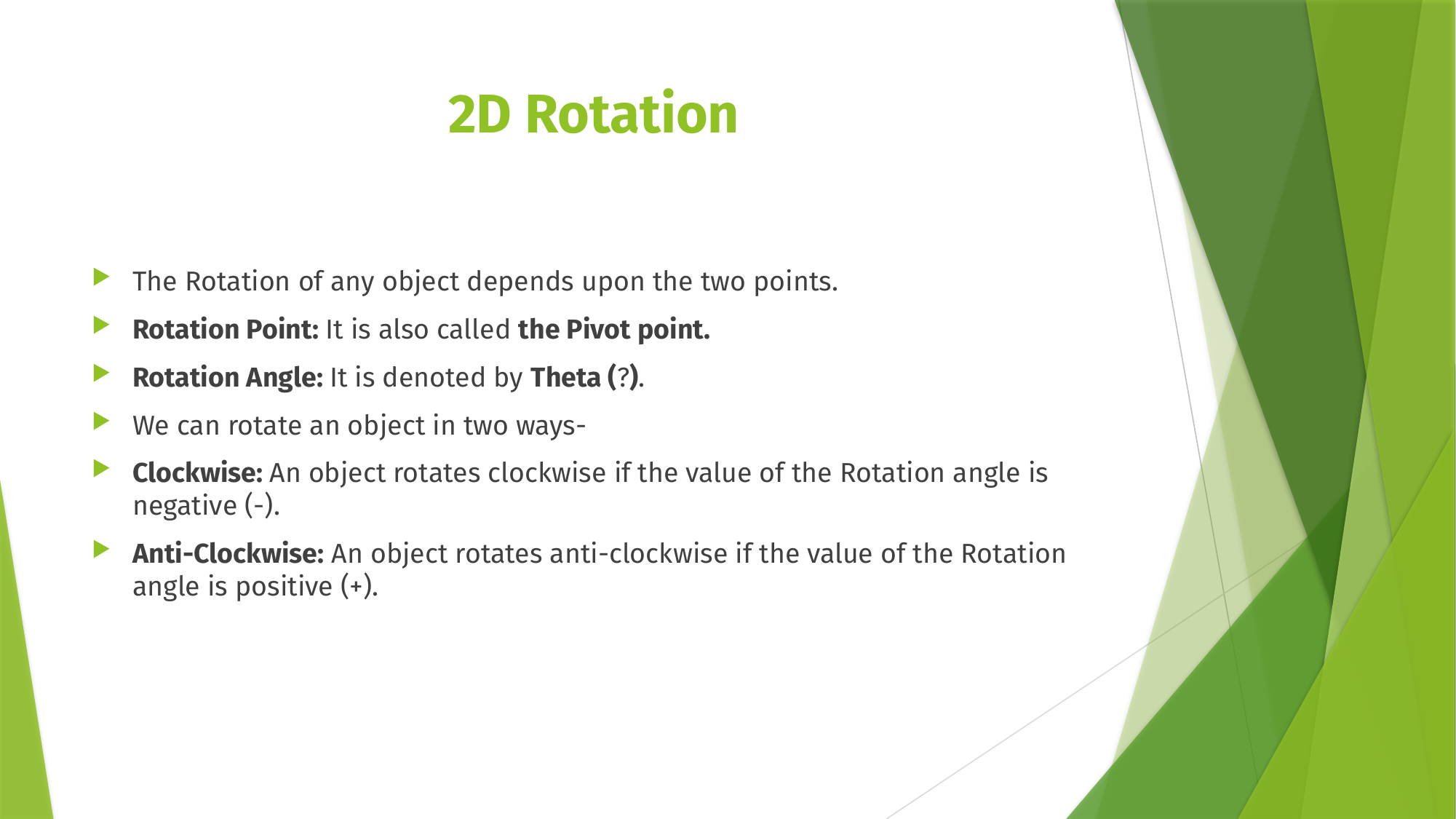

# 2D Rotation
The Rotation of any object depends upon the two points.
Rotation Point: It is also called the Pivot point.
Rotation Angle: It is denoted by Theta (?).
We can rotate an object in two ways-
Clockwise: An object rotates clockwise if the value of the Rotation angle is negative (-).
Anti-Clockwise: An object rotates anti-clockwise if the value of the Rotation angle is positive (+).